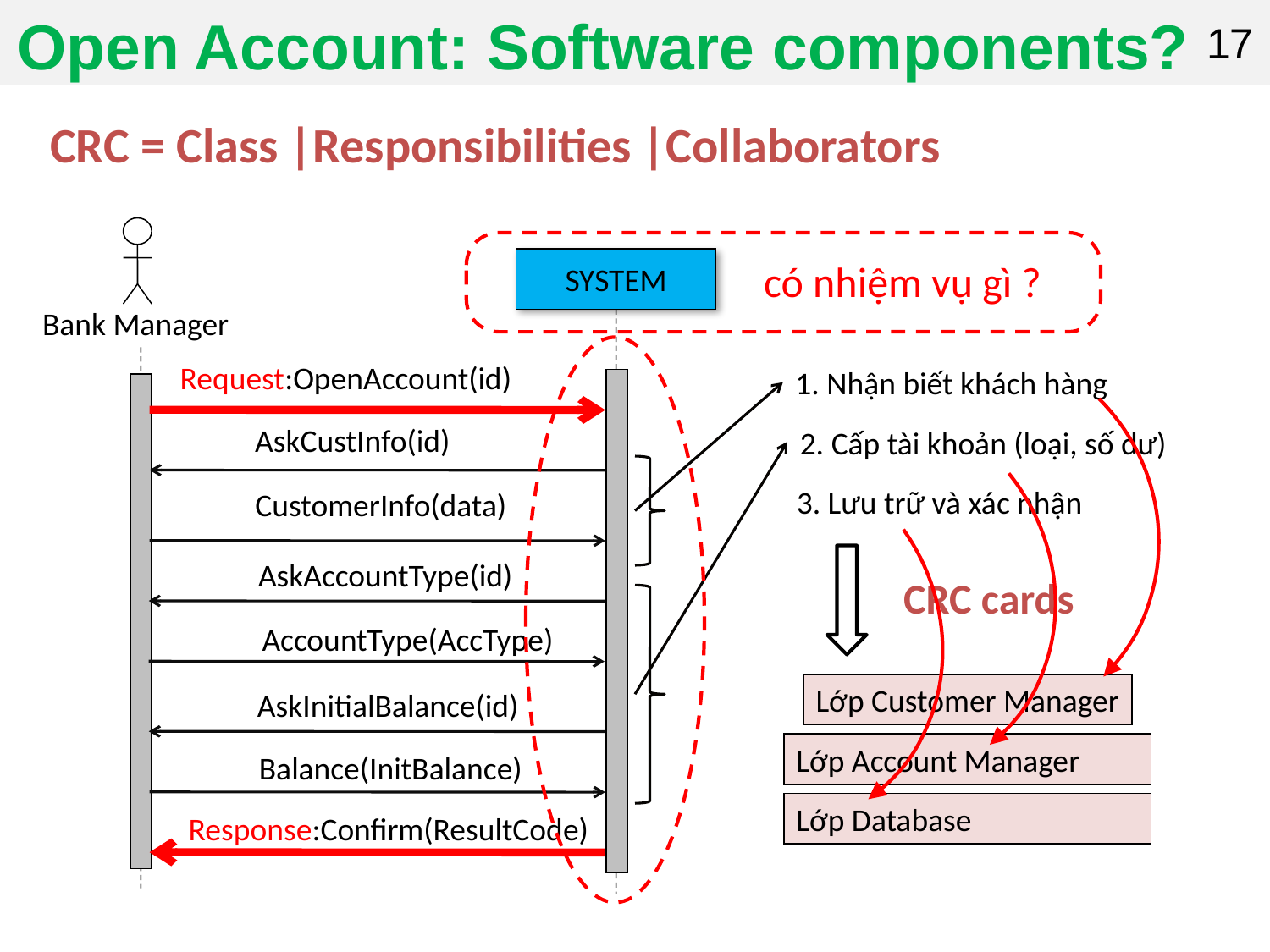

# Open Account: Software components?
17
CRC = Class |Responsibilities |Collaborators

SYSTEM
Bank Manager

Request:OpenAccount(id)

AskCustInfo(id)
CustomerInfo(data)
AskAccountType(id)
AccountType(AccType)
AskInitialBalance(id)
Balance(InitBalance)
Response:Confirm(ResultCode)

có nhiệm vụ gì ?

1. Nhận biết khách hàng

2. Cấp tài khoản (loại, số dư)

3. Lưu trữ và xác nhận

CRC cards
Lớp Customer Manager
Lớp Account Manager
Lớp Database